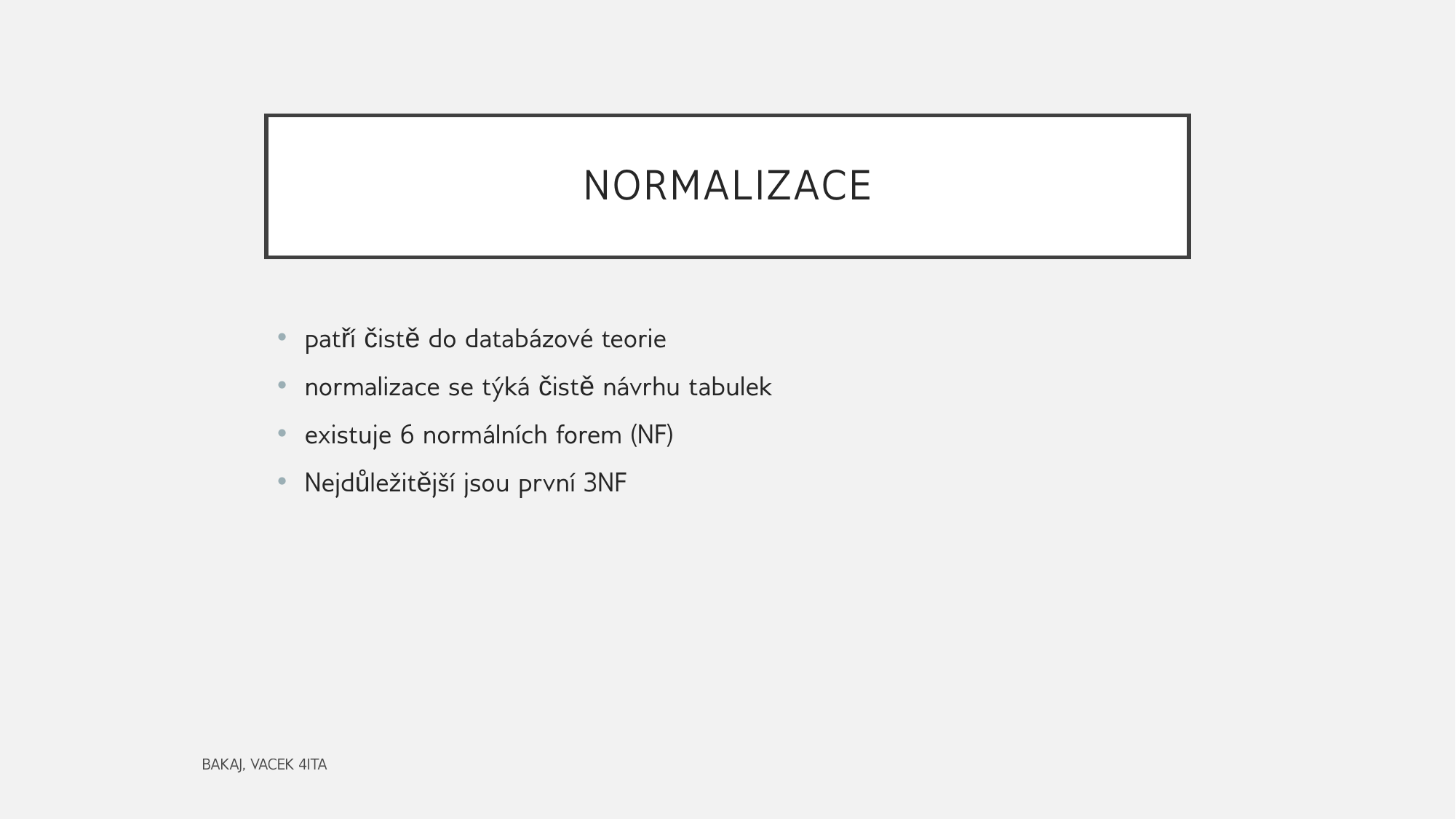

# Normalizace
patří čistě do databázové teorie
normalizace se týká čistě návrhu tabulek
existuje 6 normálních forem (NF)
Nejdůležitější jsou první 3NF

BAKAJ, VACEK 4ITA